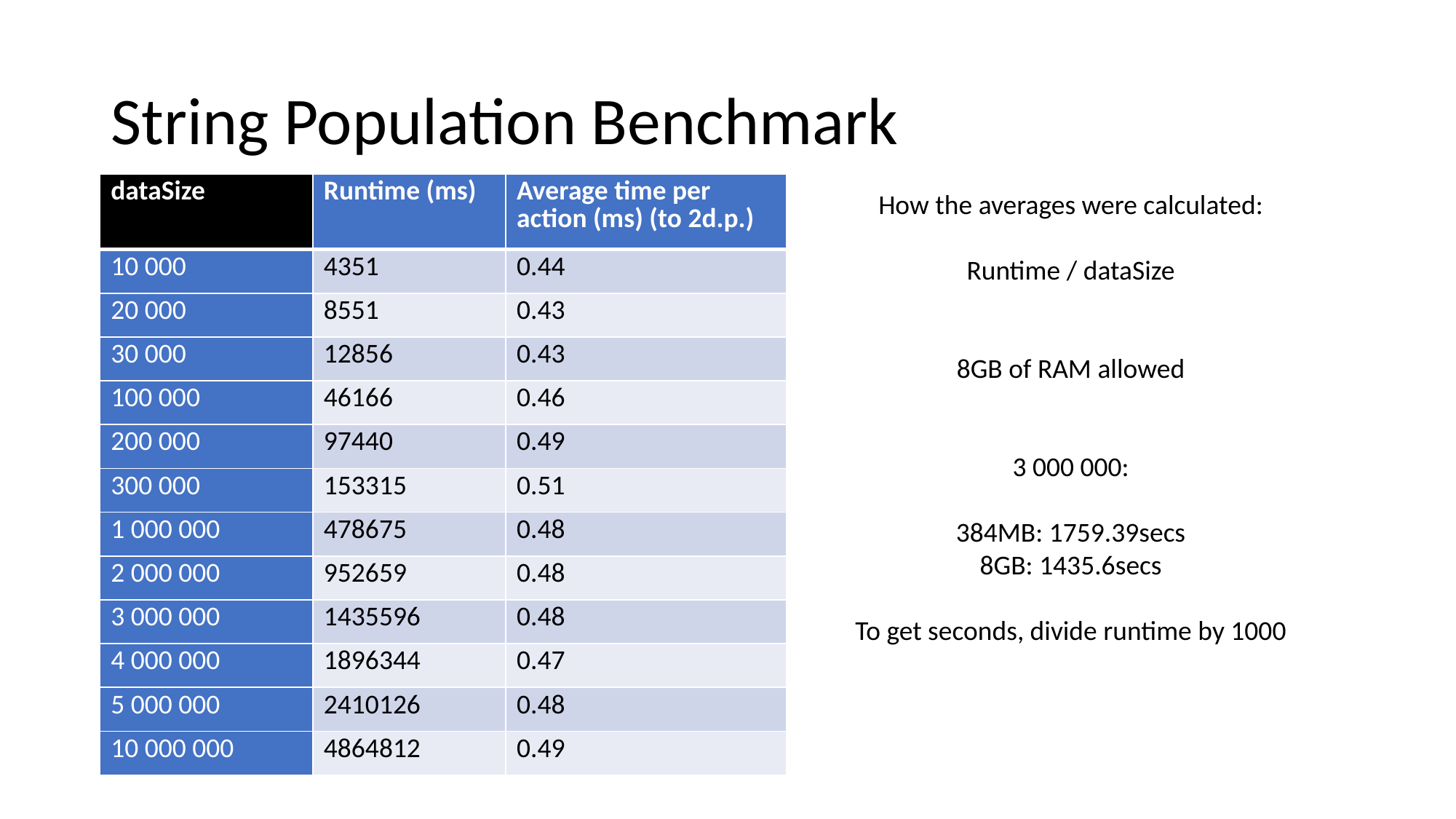

# String Population Benchmark
| dataSize | Runtime (ms) | Average time per action (ms) (to 2d.p.) |
| --- | --- | --- |
| 10 000 | 4351 | 0.44 |
| 20 000 | 8551 | 0.43 |
| 30 000 | 12856 | 0.43 |
| 100 000 | 46166 | 0.46 |
| 200 000 | 97440 | 0.49 |
| 300 000 | 153315 | 0.51 |
| 1 000 000 | 478675 | 0.48 |
| 2 000 000 | 952659 | 0.48 |
| 3 000 000 | 1435596 | 0.48 |
| 4 000 000 | 1896344 | 0.47 |
| 5 000 000 | 2410126 | 0.48 |
| 10 000 000 | 4864812 | 0.49 |
How the averages were calculated:

Runtime / dataSize

8GB of RAM allowed

3 000 000:

384MB: 1759.39secs
8GB: 1435.6secs

To get seconds, divide runtime by 1000